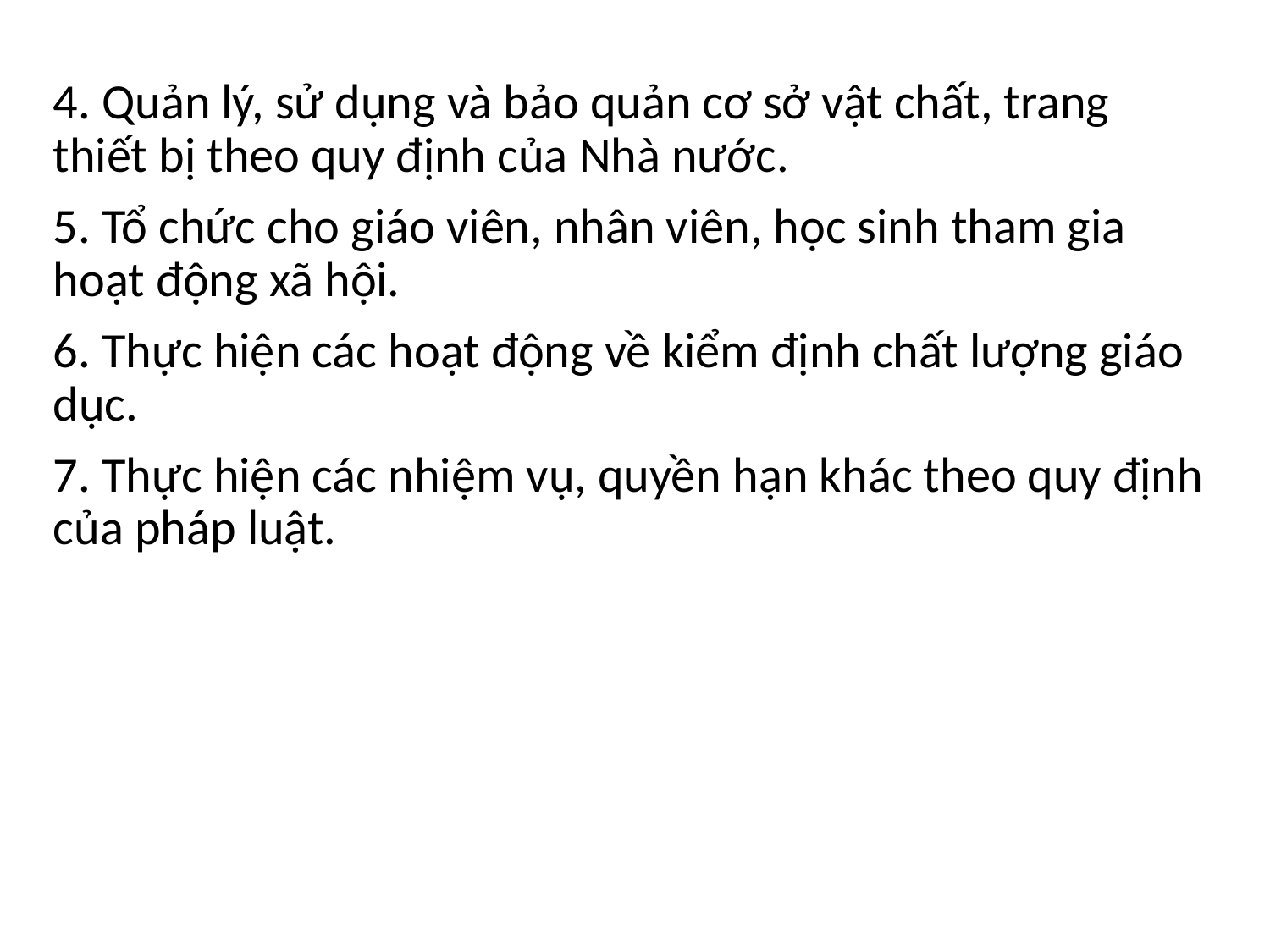

4. Quản lý, sử dụng và bảo quản cơ sở vật chất, trang thiết bị theo quy định của Nhà nước.
5. Tổ chức cho giáo viên, nhân viên, học sinh tham gia hoạt động xã hội.
6. Thực hiện các hoạt động về kiểm định chất lượng giáo dục.
7. Thực hiện các nhiệm vụ, quyền hạn khác theo quy định của pháp luật.